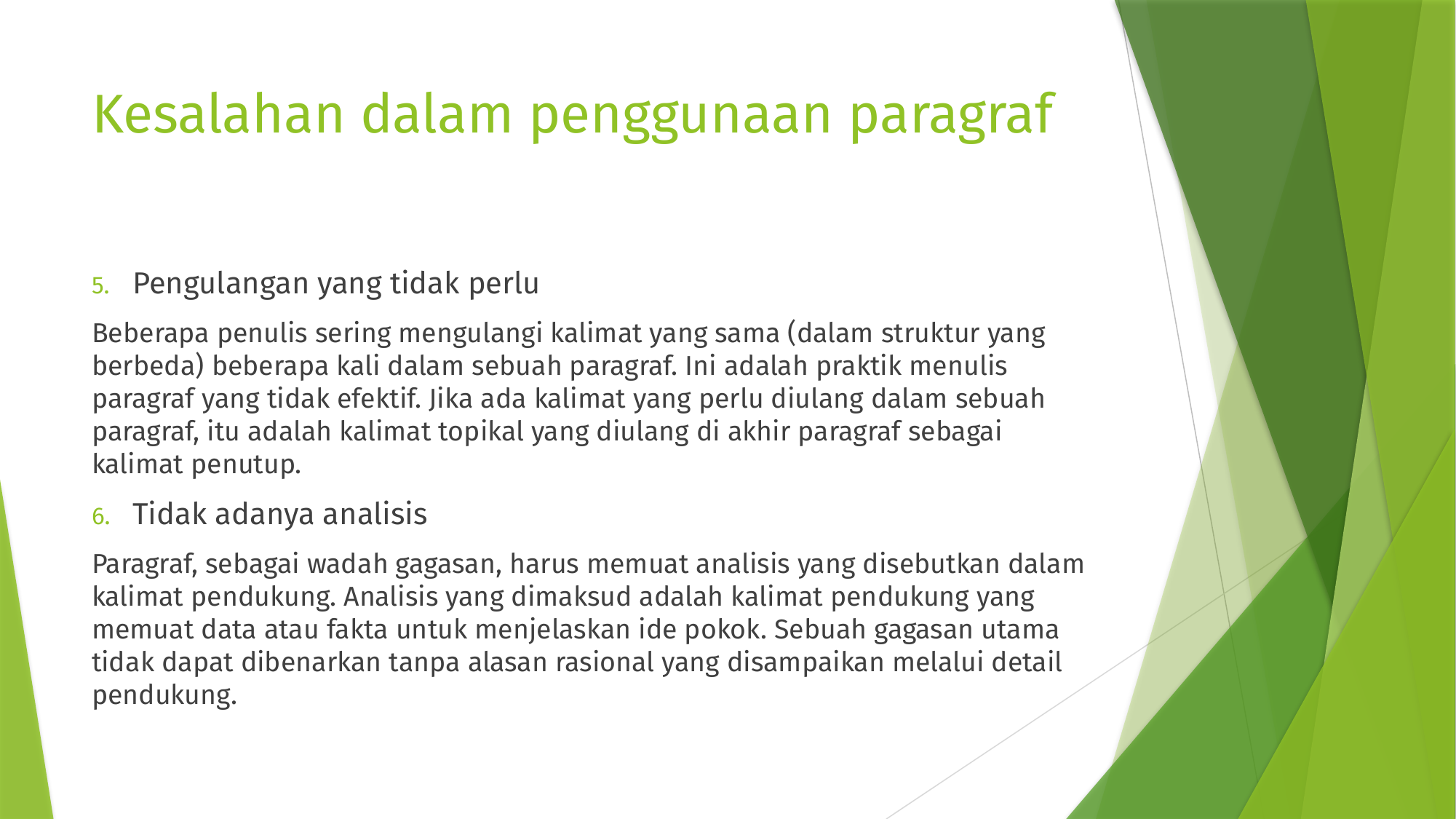

# Kesalahan dalam penggunaan paragraf
Pengulangan yang tidak perlu
Beberapa penulis sering mengulangi kalimat yang sama (dalam struktur yang berbeda) beberapa kali dalam sebuah paragraf. Ini adalah praktik menulis paragraf yang tidak efektif. Jika ada kalimat yang perlu diulang dalam sebuah paragraf, itu adalah kalimat topikal yang diulang di akhir paragraf sebagai kalimat penutup.
Tidak adanya analisis
Paragraf, sebagai wadah gagasan, harus memuat analisis yang disebutkan dalam kalimat pendukung. Analisis yang dimaksud adalah kalimat pendukung yang memuat data atau fakta untuk menjelaskan ide pokok. Sebuah gagasan utama tidak dapat dibenarkan tanpa alasan rasional yang disampaikan melalui detail pendukung.